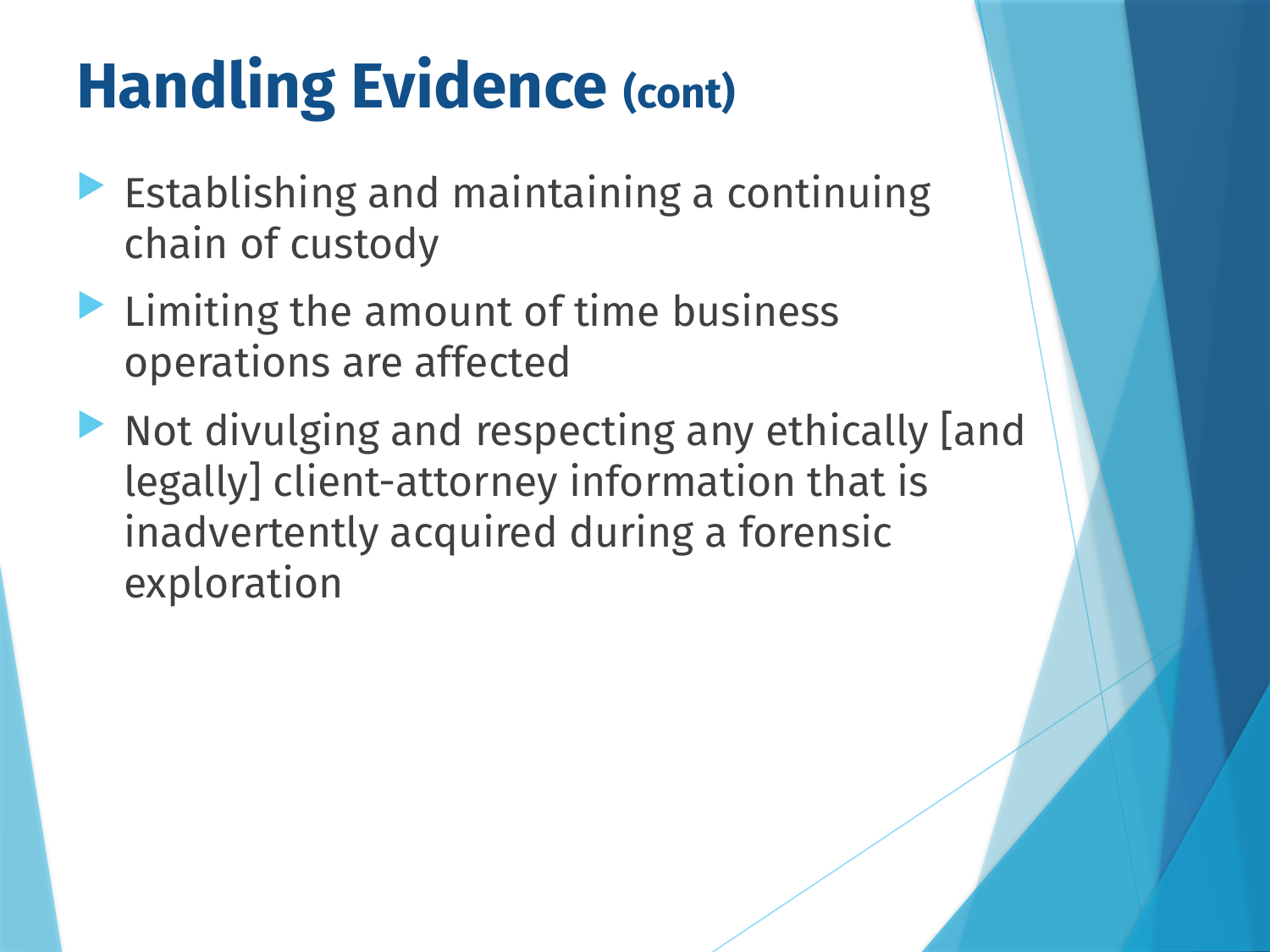

# Handling Evidence (cont)
Establishing and maintaining a continuing chain of custody
Limiting the amount of time business operations are affected
Not divulging and respecting any ethically [and legally] client-attorney information that is inadvertently acquired during a forensic exploration